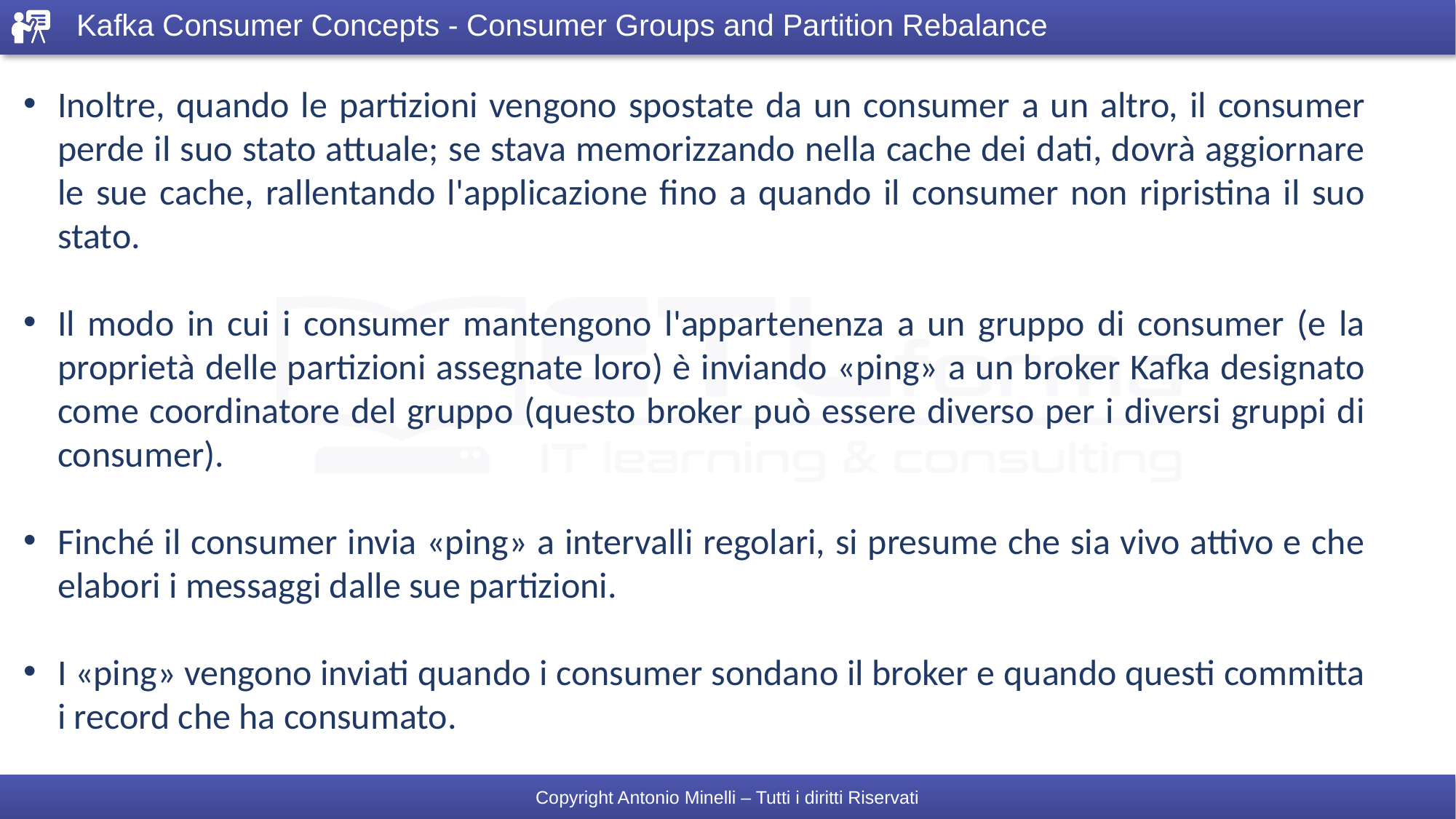

# Kafka Consumer Concepts - Consumer Groups and Partition Rebalance
Inoltre, quando le partizioni vengono spostate da un consumer a un altro, il consumer perde il suo stato attuale; se stava memorizzando nella cache dei dati, dovrà aggiornare le sue cache, rallentando l'applicazione fino a quando il consumer non ripristina il suo stato.

Il modo in cui i consumer mantengono l'appartenenza a un gruppo di consumer (e la proprietà delle partizioni assegnate loro) è inviando «ping» a un broker Kafka designato come coordinatore del gruppo (questo broker può essere diverso per i diversi gruppi di consumer).

Finché il consumer invia «ping» a intervalli regolari, si presume che sia vivo attivo e che elabori i messaggi dalle sue partizioni.

I «ping» vengono inviati quando i consumer sondano il broker e quando questi committa i record che ha consumato.